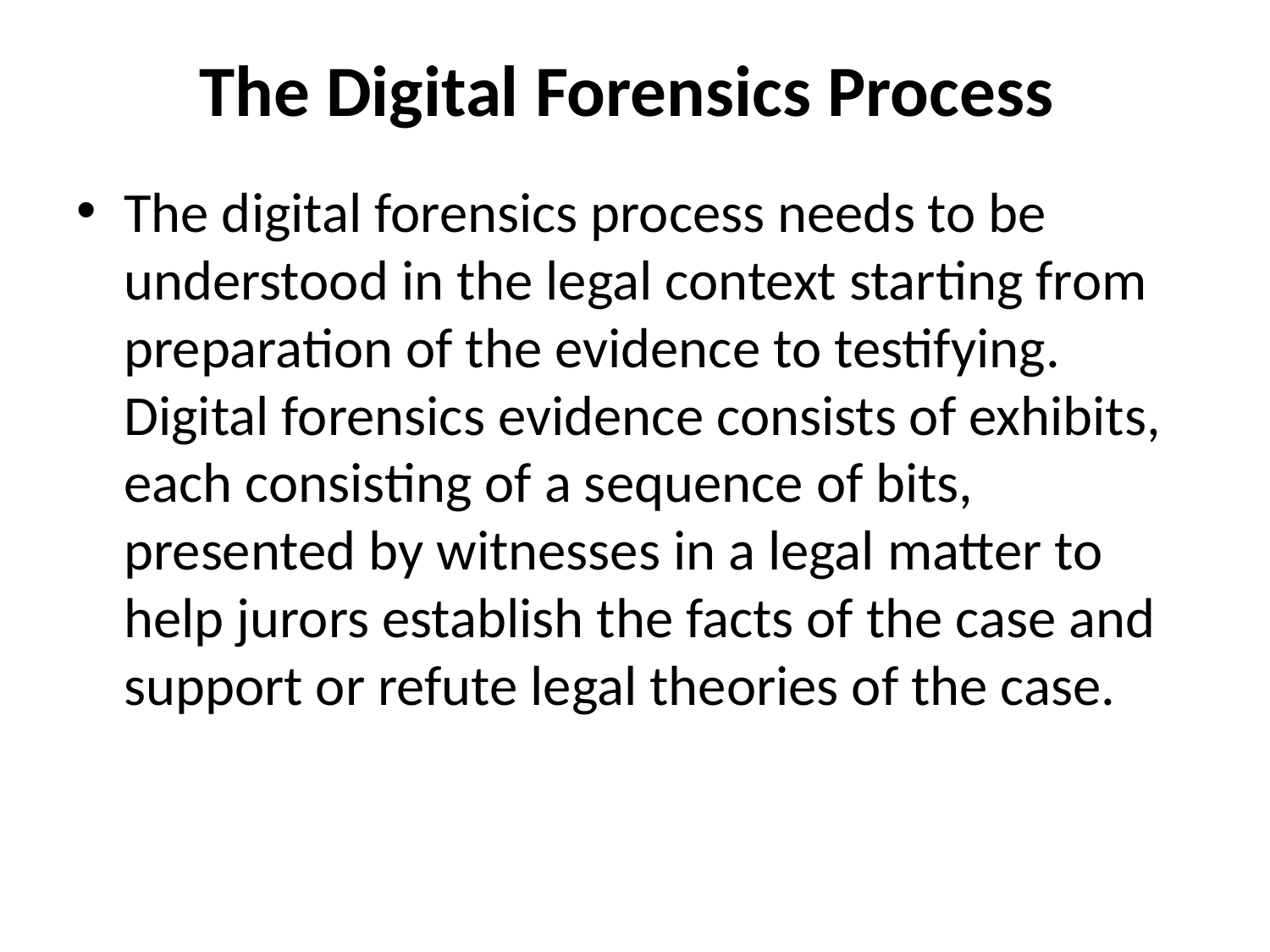

# The Digital Forensics Process
The digital forensics process needs to be understood in the legal context starting from preparation of the evidence to testifying. Digital forensics evidence consists of exhibits, each consisting of a sequence of bits, presented by witnesses in a legal matter to help jurors establish the facts of the case and support or refute legal theories of the case.